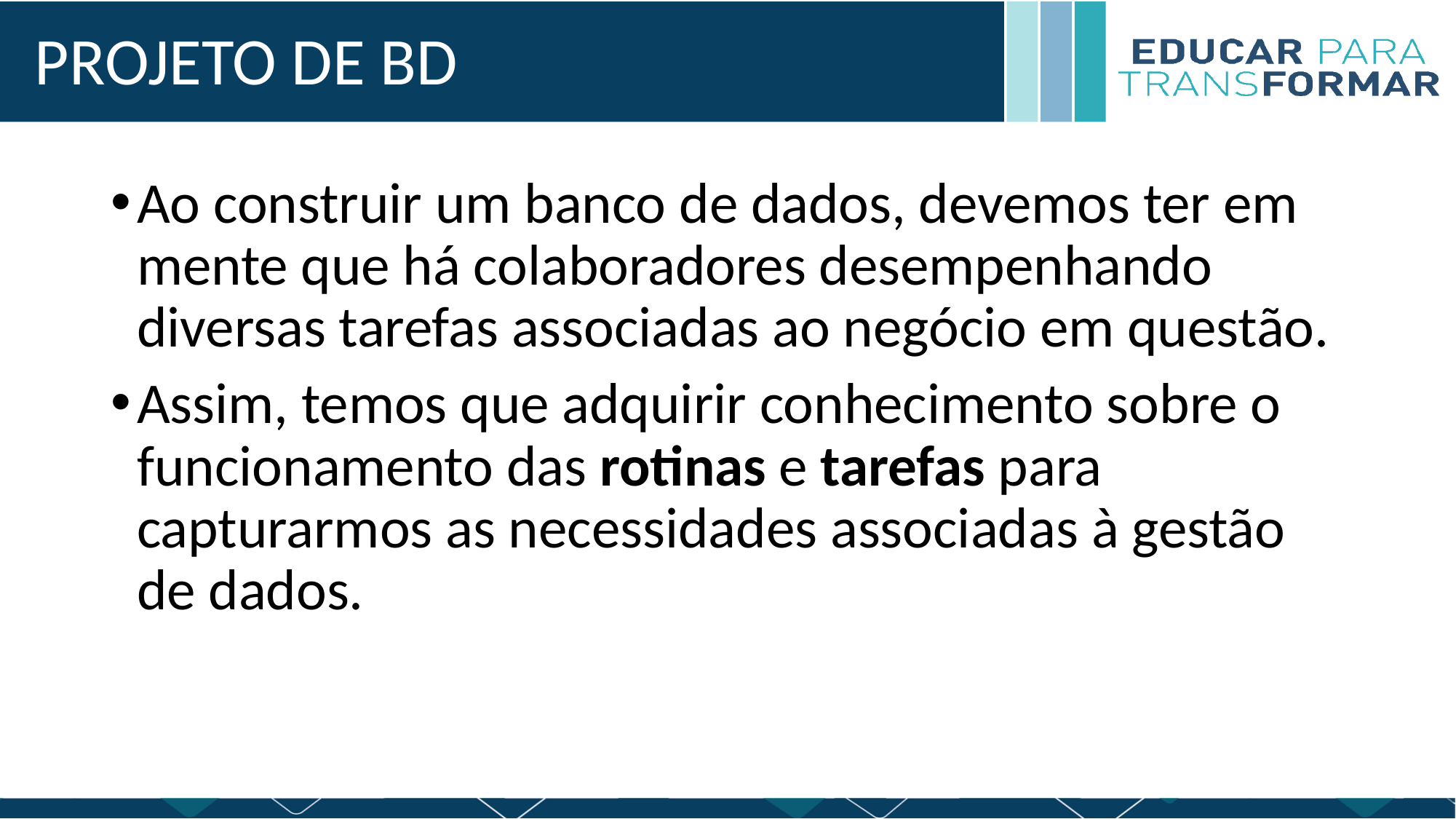

# PROJETO DE BD
Ao construir um banco de dados, devemos ter em mente que há colaboradores desempenhando diversas tarefas associadas ao negócio em questão.
Assim, temos que adquirir conhecimento sobre o funcionamento das rotinas e tarefas para capturarmos as necessidades associadas à gestão de dados.